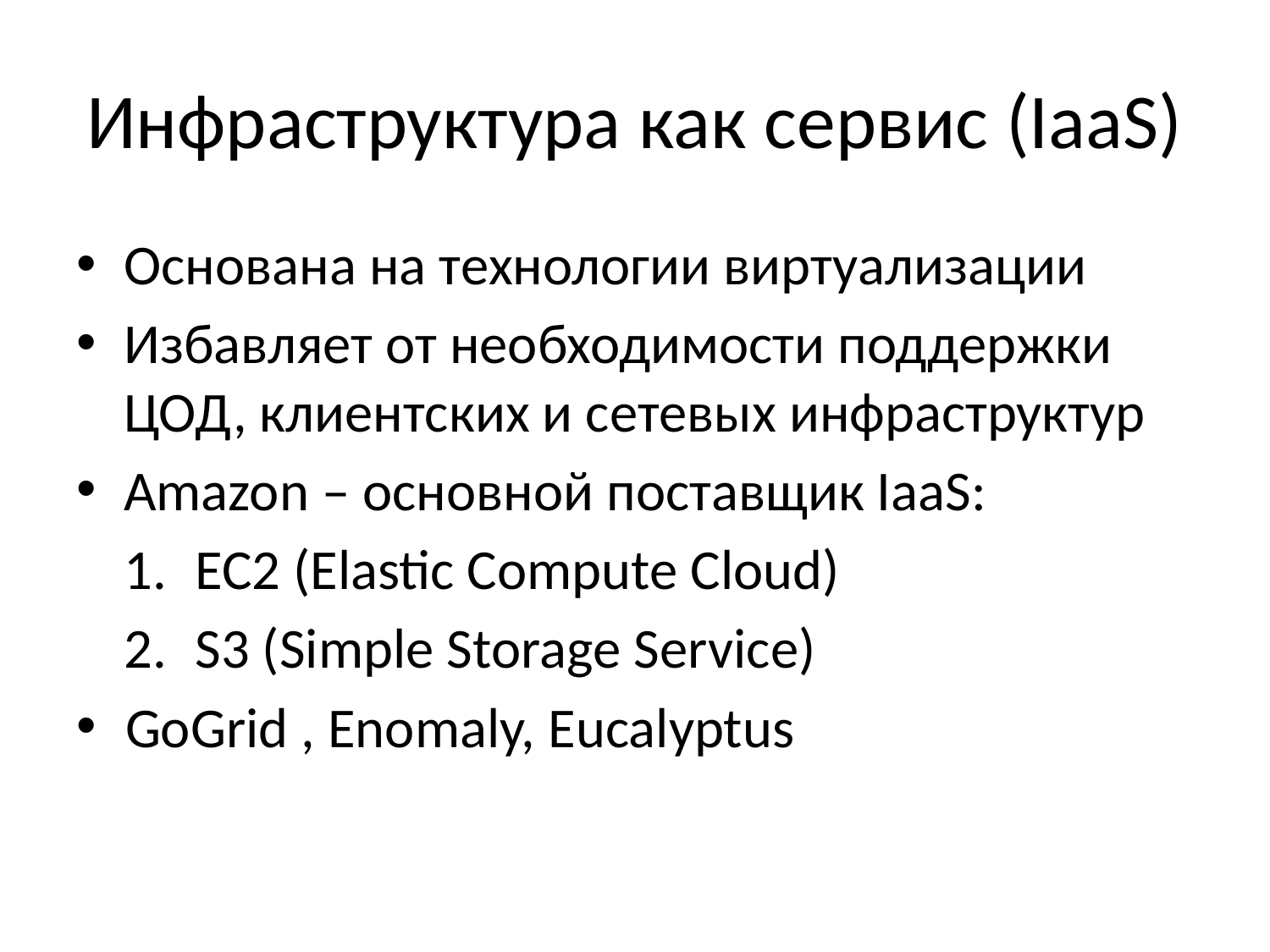

# Инфраструктура как сервис (IaaS)
Основана на технологии виртуализации
Избавляет от необходимости поддержки ЦОД, клиентских и сетевых инфраструктур
Amazon – основной поставщик IaaS:
EC2 (Elastic Compute Cloud)
S3 (Simple Storage Service)
GoGrid , Enomaly, Eucalyptus